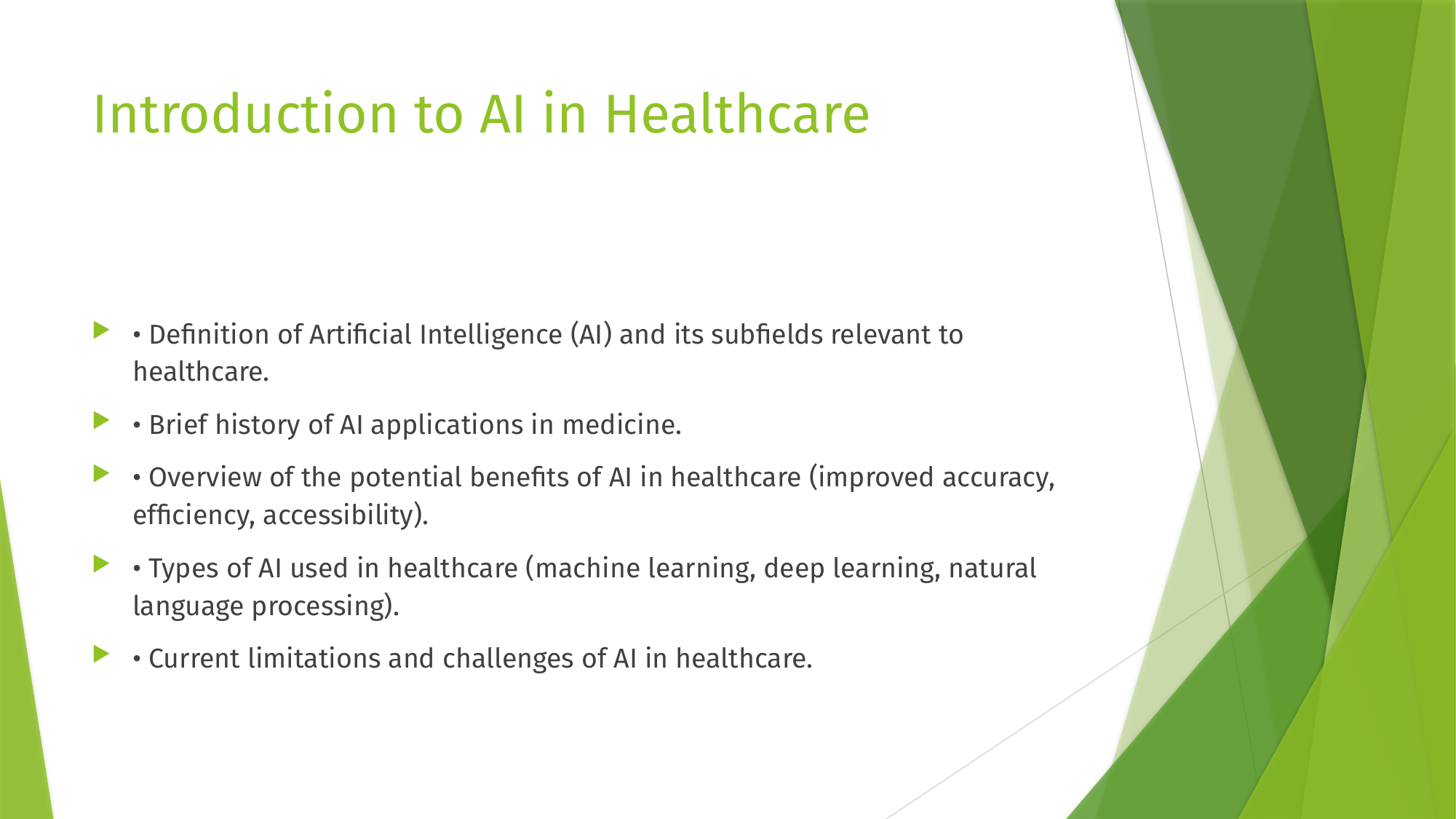

# Introduction to AI in Healthcare

• Definition of Artificial Intelligence (AI) and its subfields relevant to healthcare.
• Brief history of AI applications in medicine.
• Overview of the potential benefits of AI in healthcare (improved accuracy, efficiency, accessibility).
• Types of AI used in healthcare (machine learning, deep learning, natural language processing).
• Current limitations and challenges of AI in healthcare.